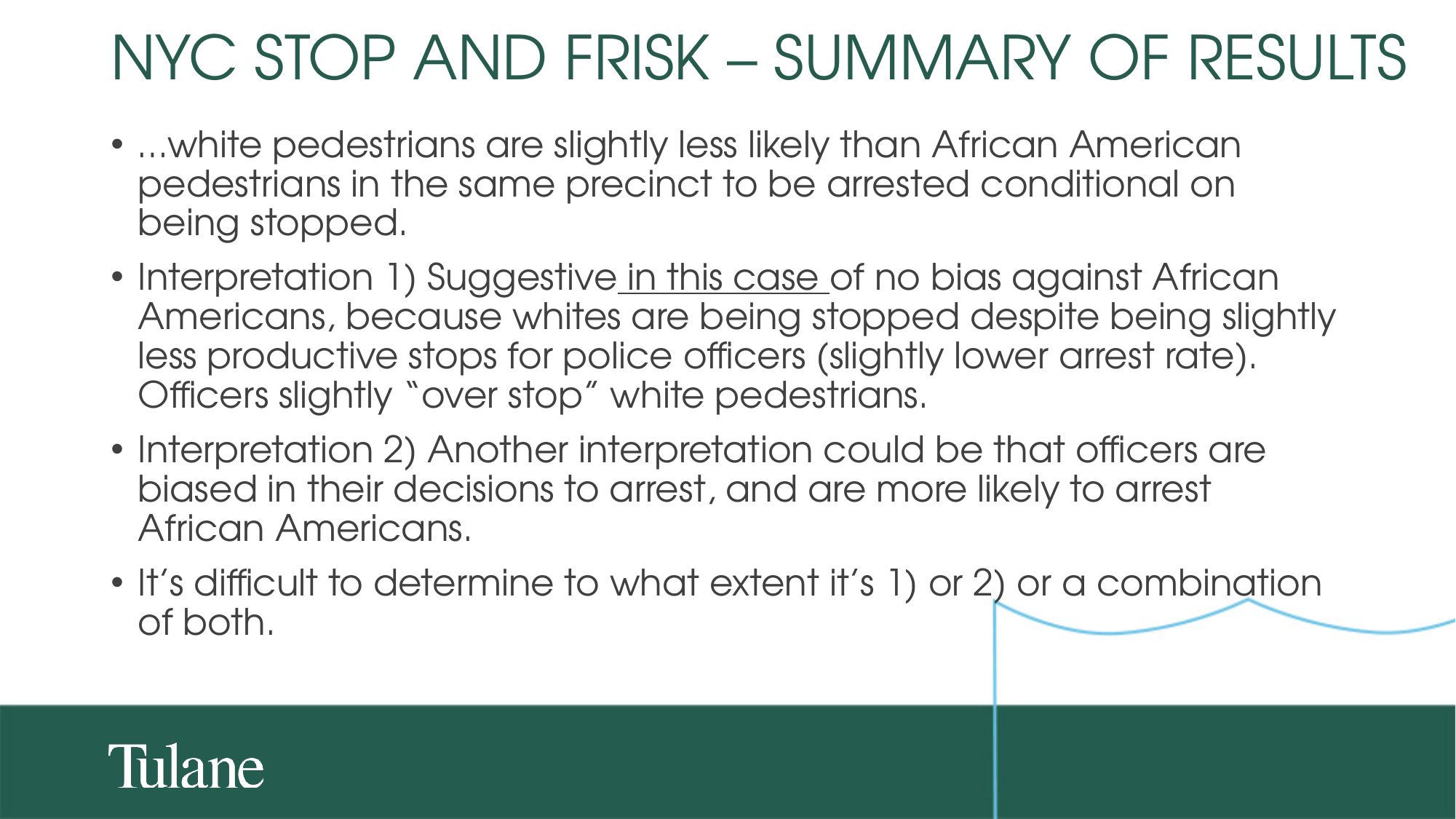

# NYC Stop and Frisk – Summary of results
…white pedestrians are slightly less likely than African American pedestrians in the same precinct to be arrested conditional on being stopped.
Interpretation 1) Suggestive in this case of no bias against African Americans, because whites are being stopped despite being slightly less productive stops for police officers (slightly lower arrest rate). Officers slightly “over stop” white pedestrians.
Interpretation 2) Another interpretation could be that officers are biased in their decisions to arrest, and are more likely to arrest African Americans.
It’s difficult to determine to what extent it’s 1) or 2) or a combination of both.